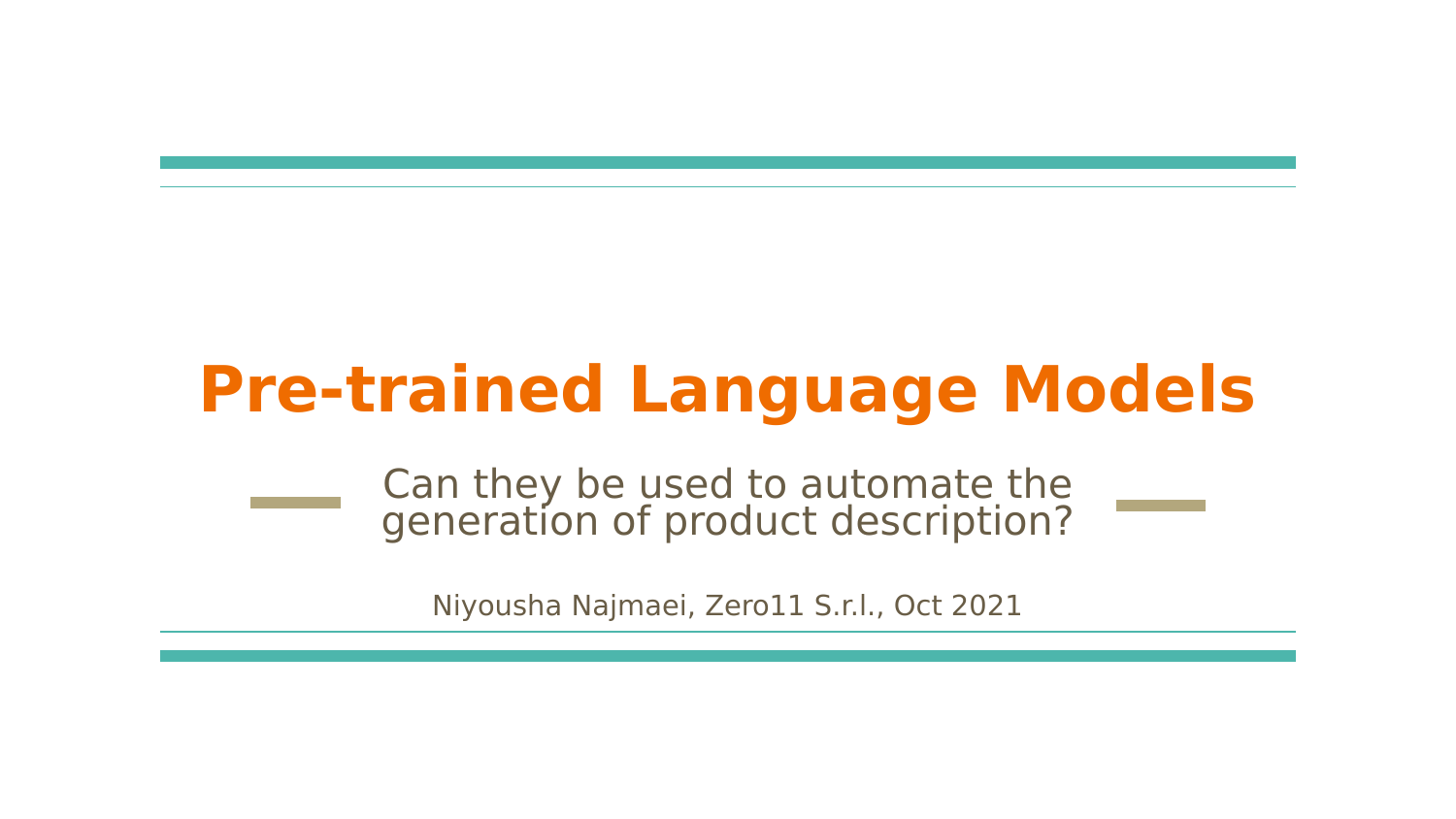

# Pre-trained Language Models
Can they be used to automate the generation of product description?
Niyousha Najmaei, Zero11 S.r.l., Oct 2021